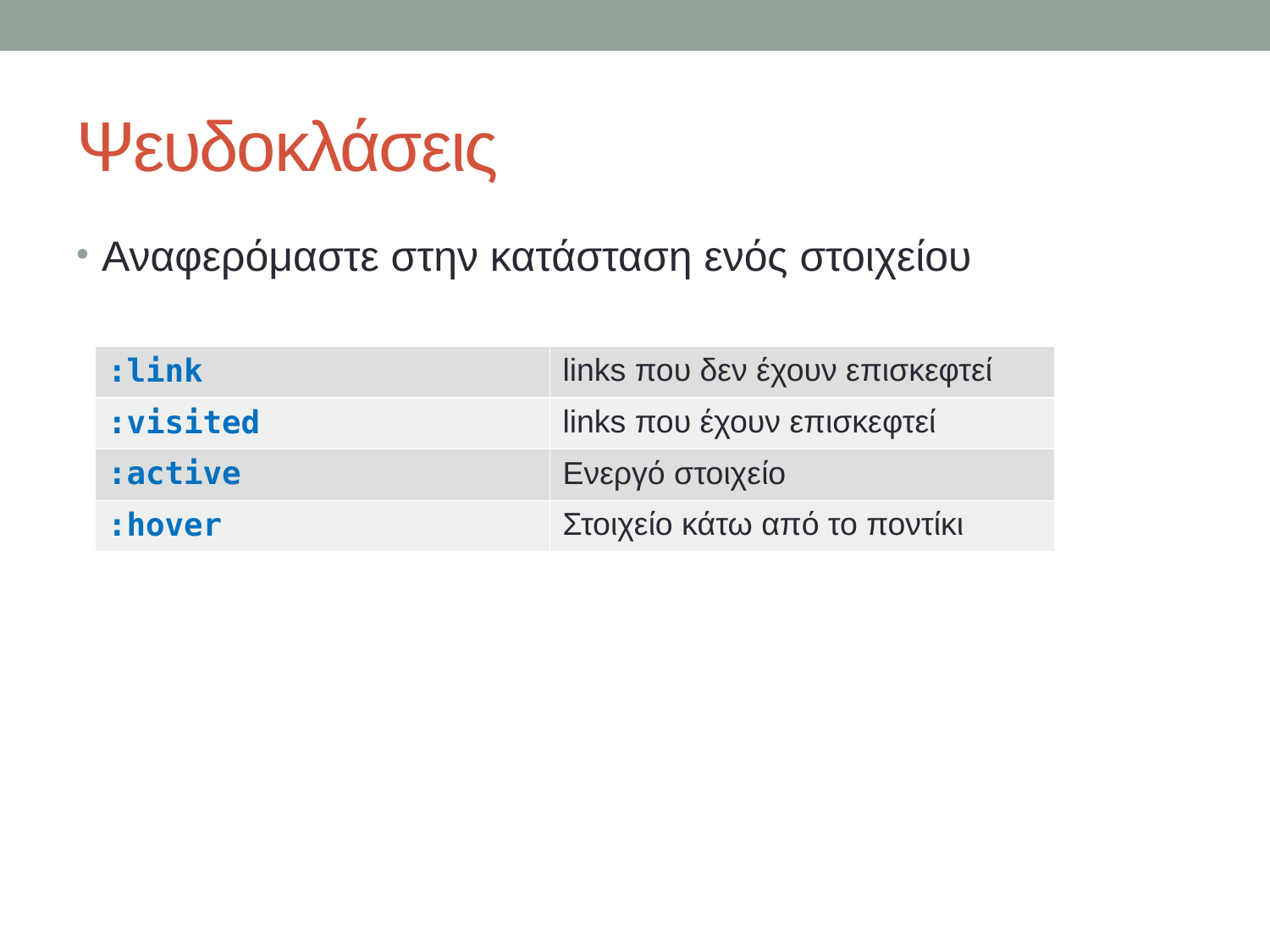

# Ψευδοκλάσεις
Αναφερόμαστε στην κατάσταση ενός στοιχείου

| :link | links που δεν έχουν επισκεφτεί |
| --- | --- |
| :visited | links που έχουν επισκεφτεί |
| :active | Ενεργό στοιχείο |
| :hover | Στοιχείο κάτω από το ποντίκι |